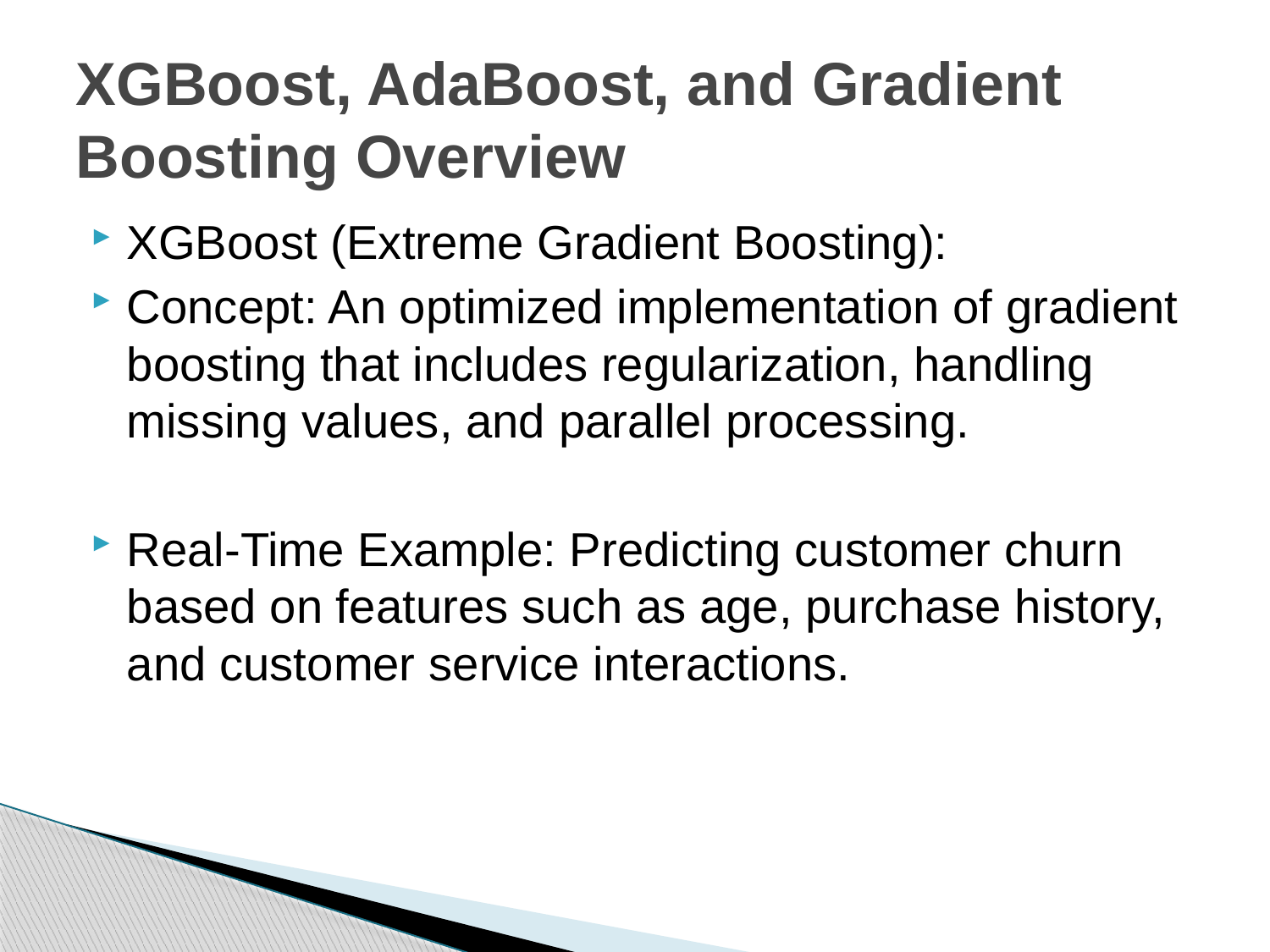

# XGBoost, AdaBoost, and Gradient Boosting Overview
XGBoost (Extreme Gradient Boosting):
Concept: An optimized implementation of gradient boosting that includes regularization, handling missing values, and parallel processing.

Real-Time Example: Predicting customer churn based on features such as age, purchase history, and customer service interactions.